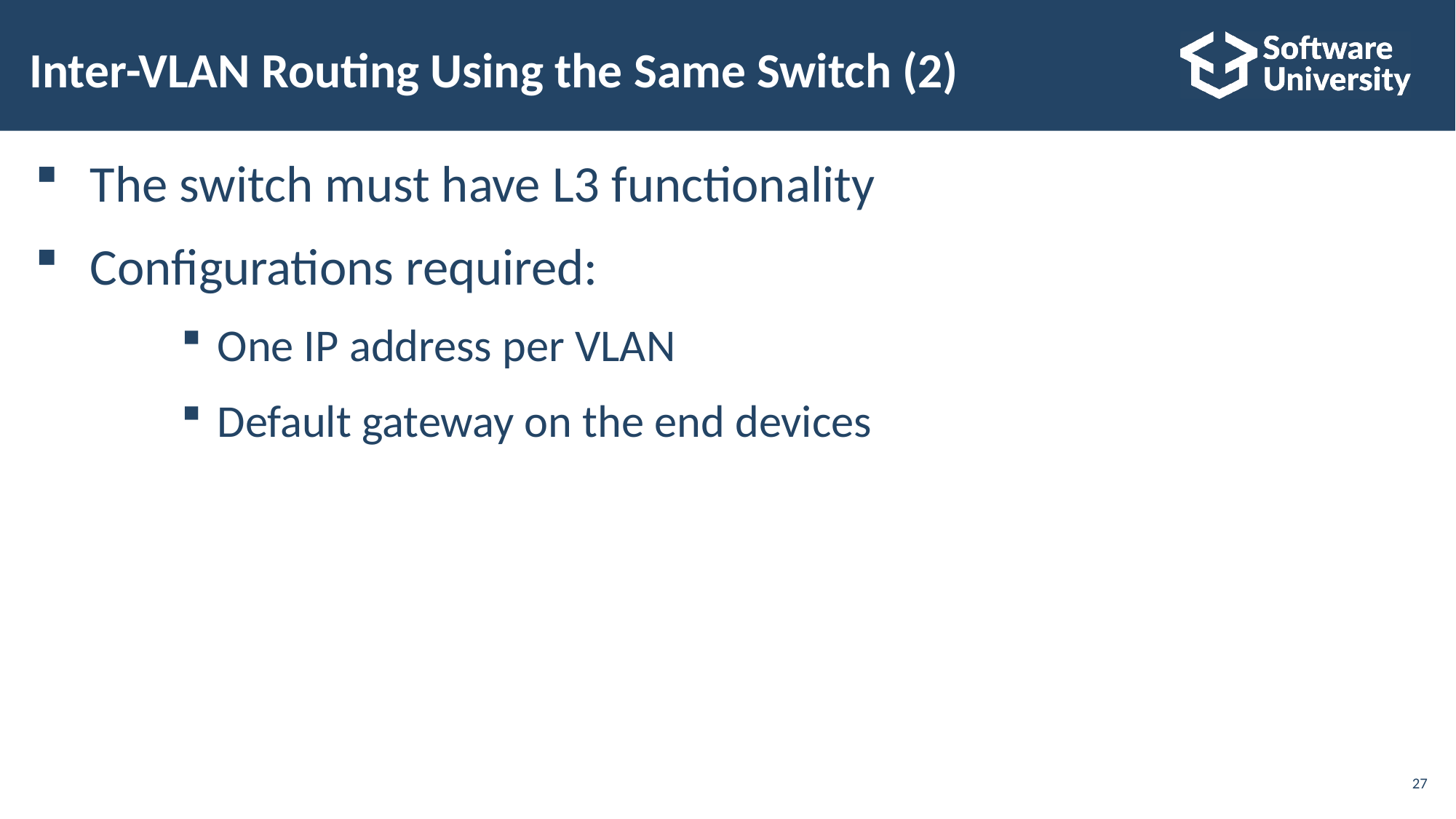

# Inter-VLAN Routing Using the Same Switch (2)
The switch must have L3 functionality
Configurations required:
One IP address per VLAN
Default gateway on the end devices
27